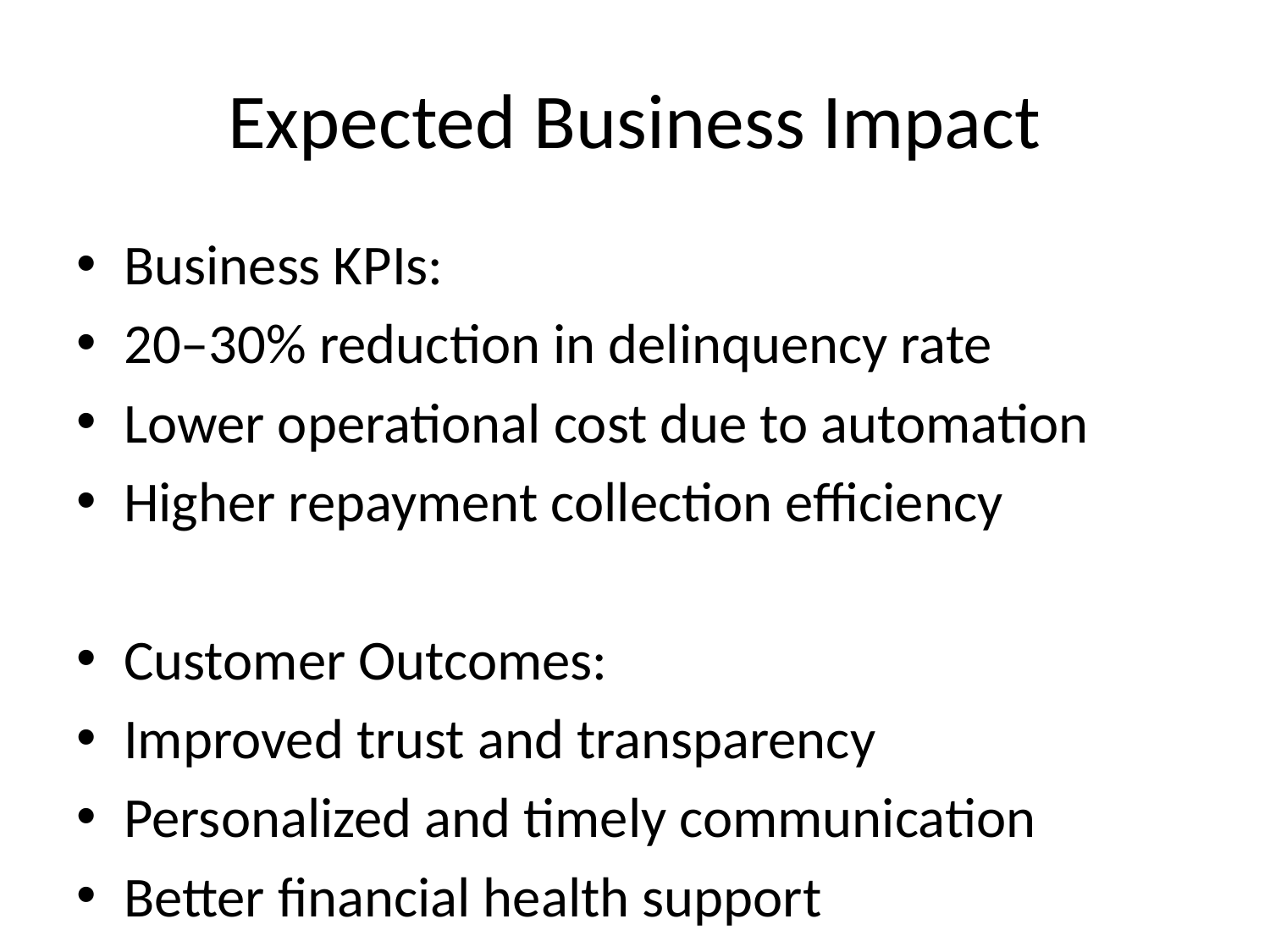

# Expected Business Impact
Business KPIs:
20–30% reduction in delinquency rate
Lower operational cost due to automation
Higher repayment collection efficiency

Customer Outcomes:
Improved trust and transparency
Personalized and timely communication
Better financial health support